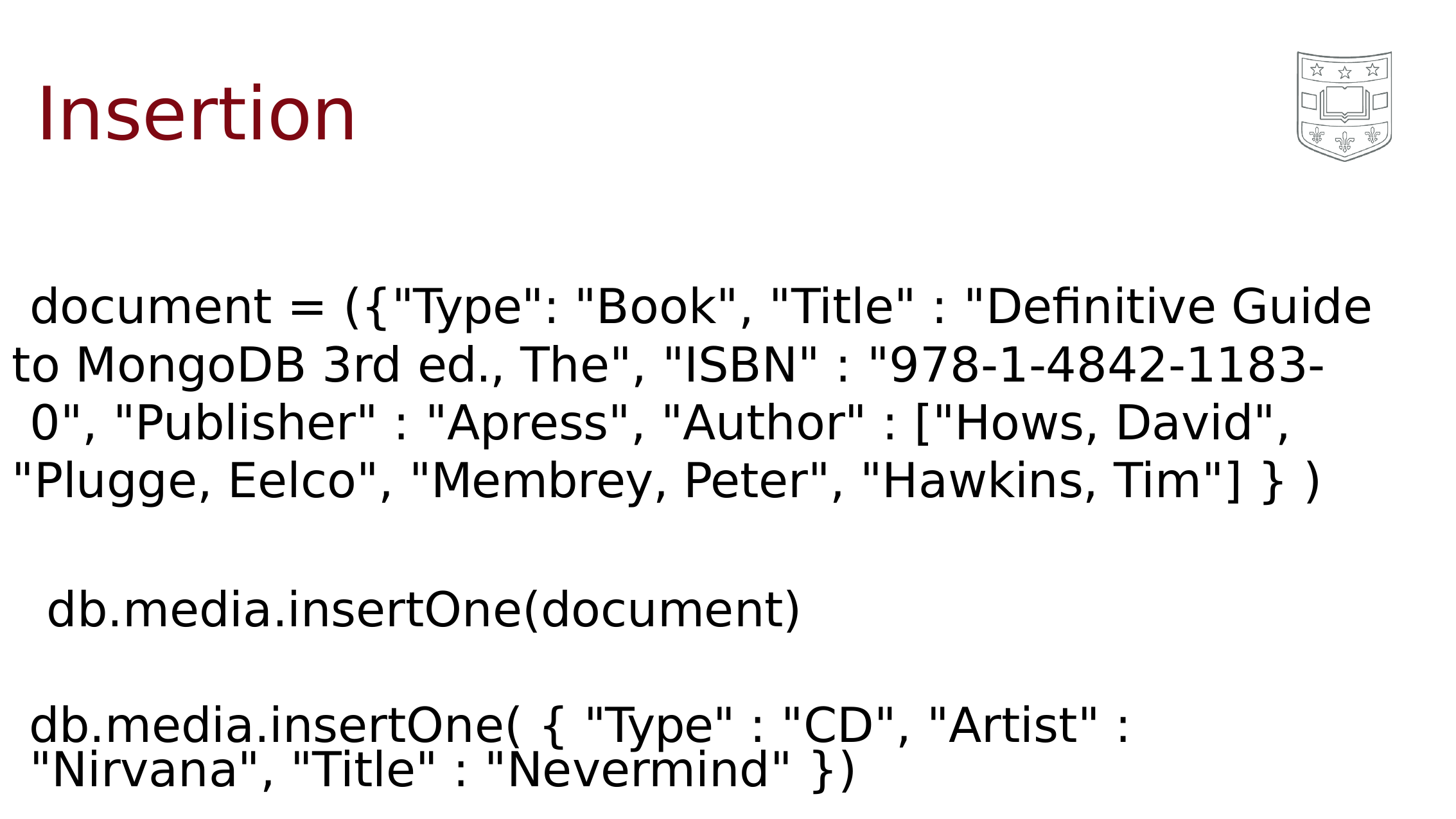

# Insertion
document = ({"Type": "Book", "Title" : "Definitive Guide  to MongoDB 3rd ed., The", "ISBN" : "978-1-4842-1183-
0", "Publisher" : "Apress", "Author" : ["Hows, David",  "Plugge, Eelco", "Membrey, Peter", "Hawkins, Tim"] } )
db.media.insertOne(document)  db.media.insertOne( { "Type" : "CD", "Artist" :
"Nirvana", "Title" : "Nevermind" })